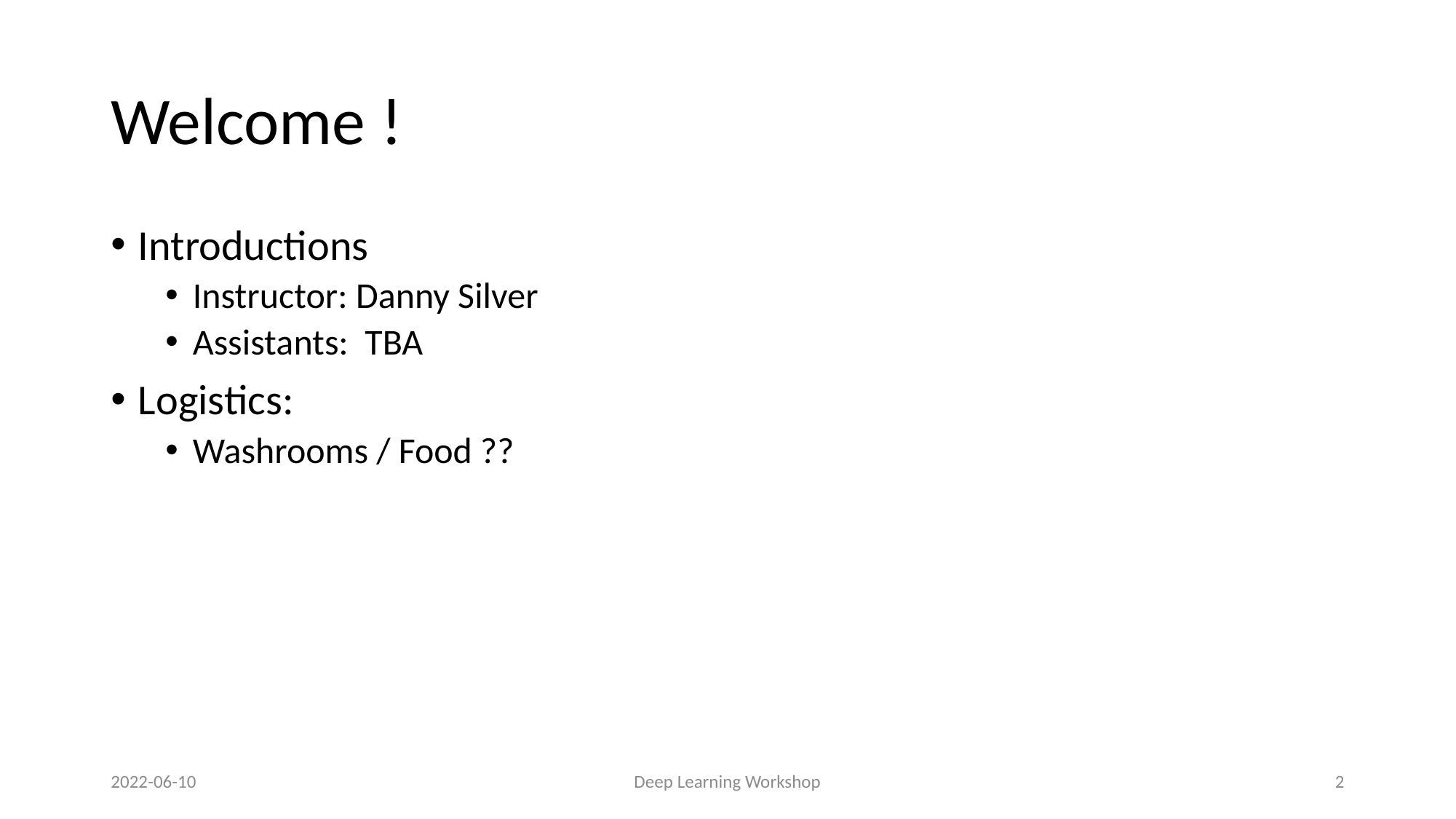

# Welcome !
Introductions
Instructor: Danny Silver
Assistants:  TBA
Logistics:
Washrooms / Food ??

2022-06-10
Deep Learning Workshop
2